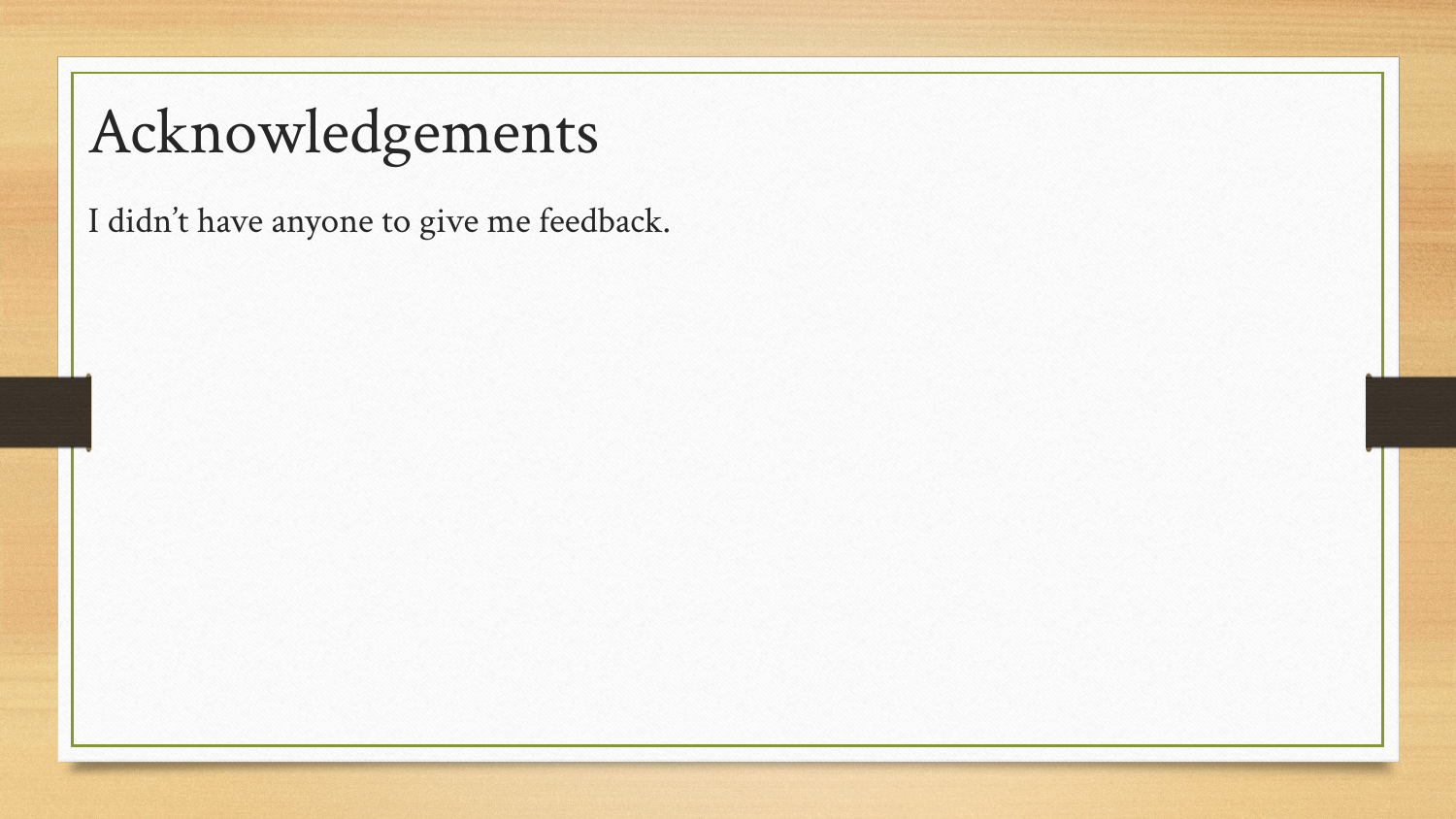

# Acknowledgements
I didn’t have anyone to give me feedback.